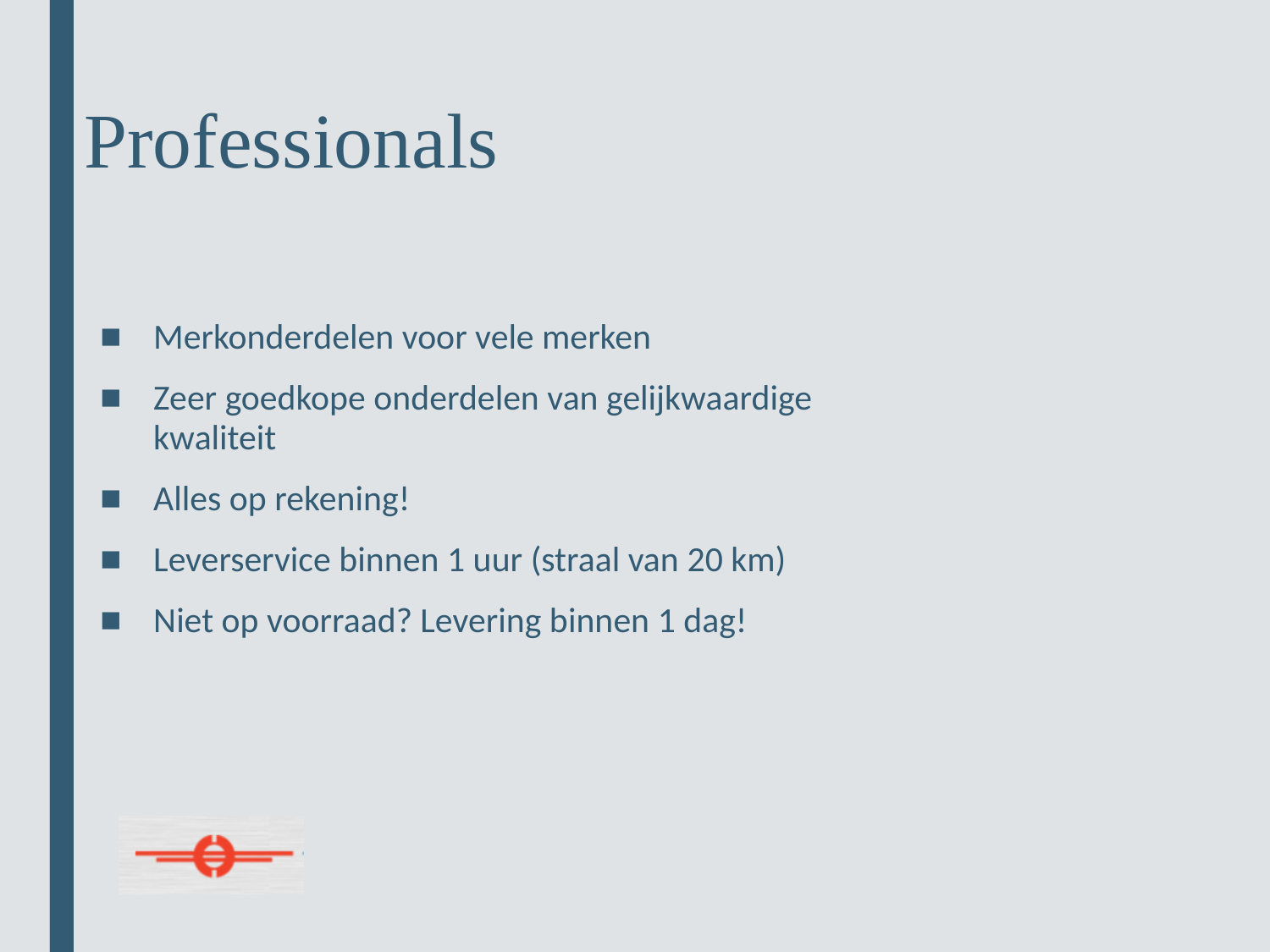

# Professionals
Merkonderdelen voor vele merken
Zeer goedkope onderdelen van gelijkwaardige kwaliteit
Alles op rekening!
Leverservice binnen 1 uur (straal van 20 km)
Niet op voorraad? Levering binnen 1 dag!